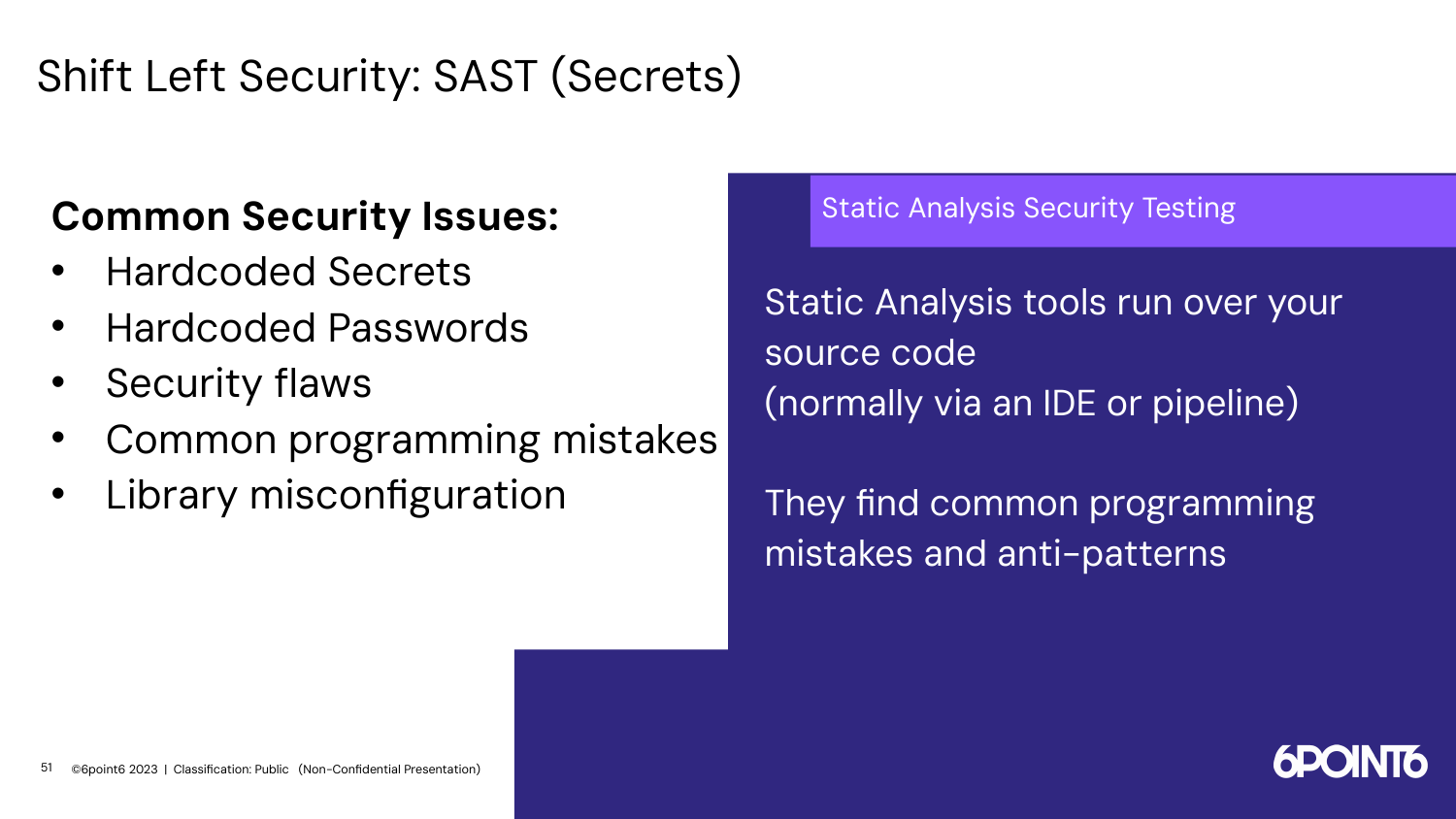

# Shift Left Security: SAST (Secrets)

Common Security Issues:
Hardcoded Secrets
Hardcoded Passwords
Security flaws
Common programming mistakes
Library misconfiguration
Static Analysis Security Testing
Static Analysis tools run over your source code
(normally via an IDE or pipeline)

They find common programming mistakes and anti-patterns